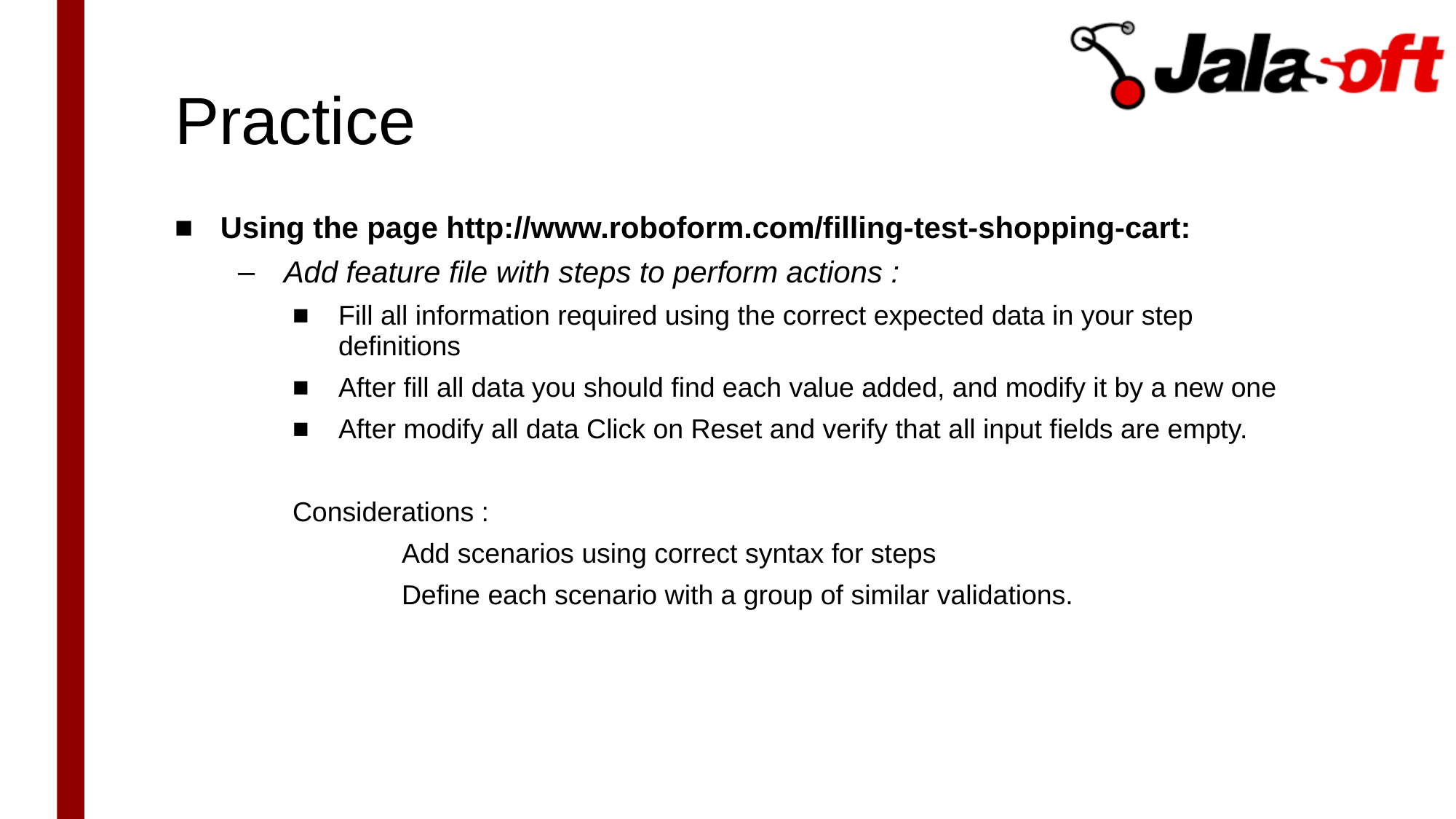

# Practice
Using the page http://www.roboform.com/filling-test-shopping-cart:
Add feature file with steps to perform actions :
Fill all information required using the correct expected data in your step definitions
After fill all data you should find each value added, and modify it by a new one
After modify all data Click on Reset and verify that all input fields are empty.

Considerations :
	Add scenarios using correct syntax for steps
	Define each scenario with a group of similar validations.